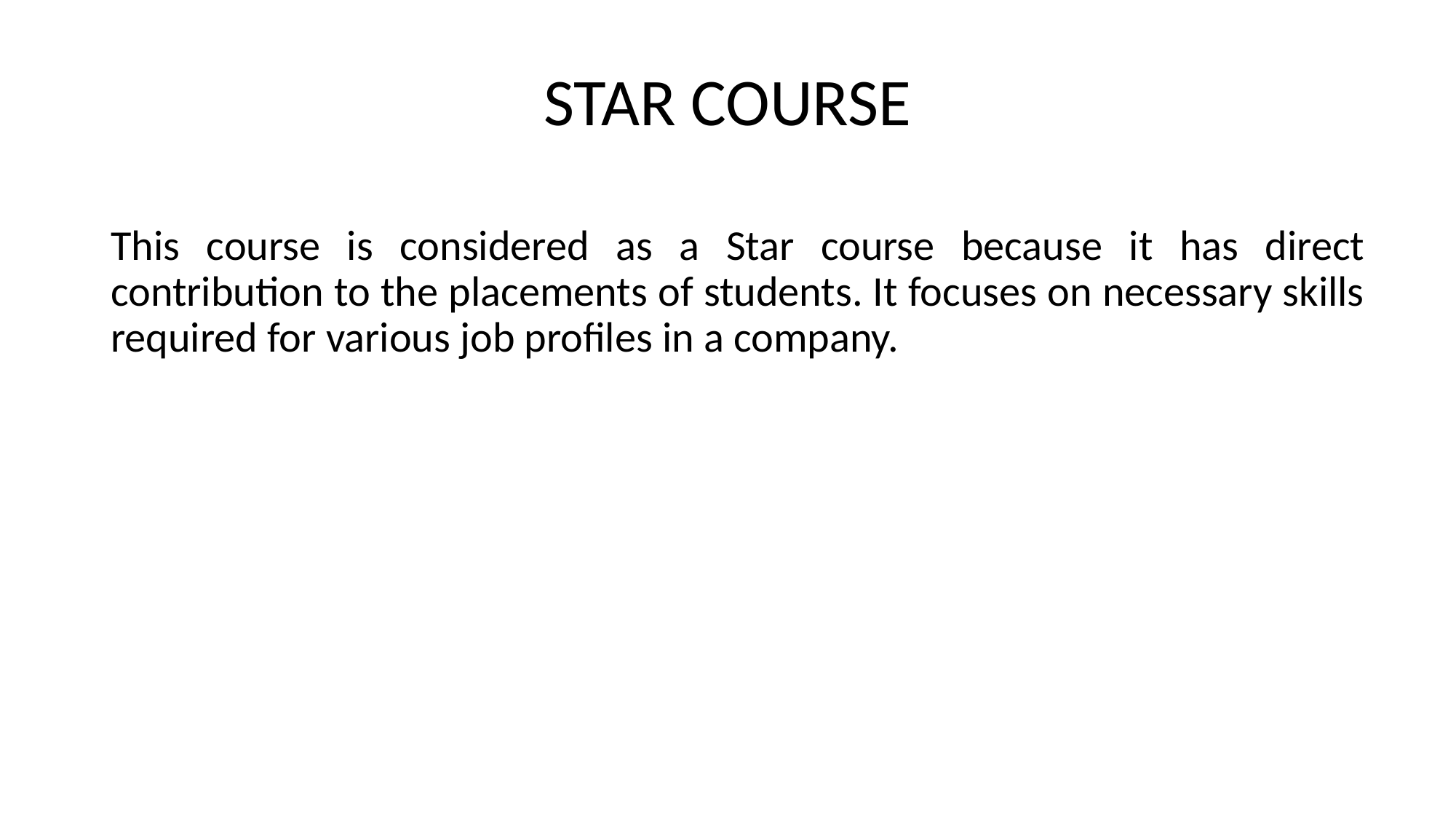

# STAR COURSE
This course is considered as a Star course because it has direct contribution to the placements of students. It focuses on necessary skills required for various job profiles in a company.